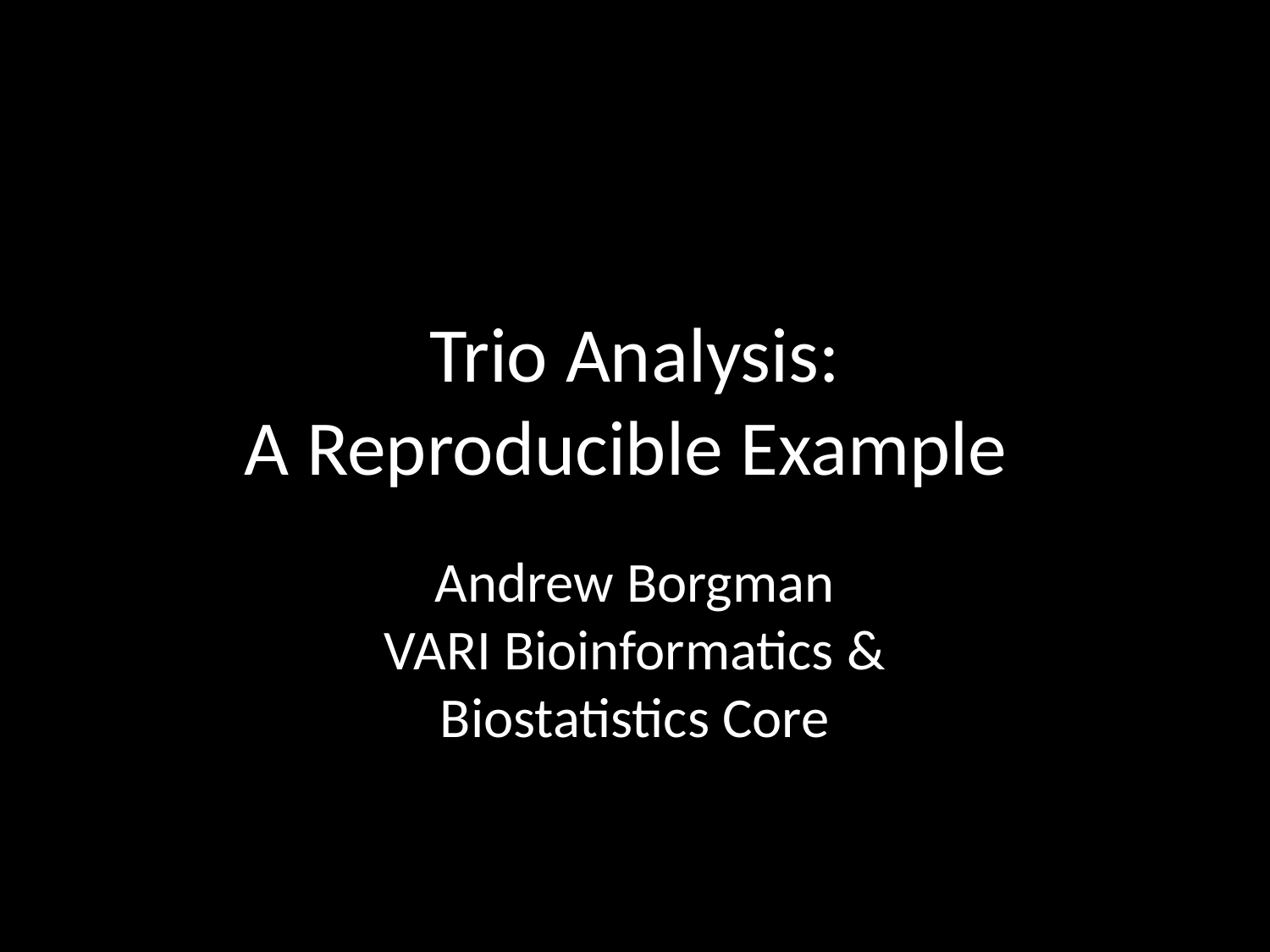

# Trio Analysis: A Reproducible Example
Andrew Borgman
VARI Bioinformatics &
Biostatistics Core